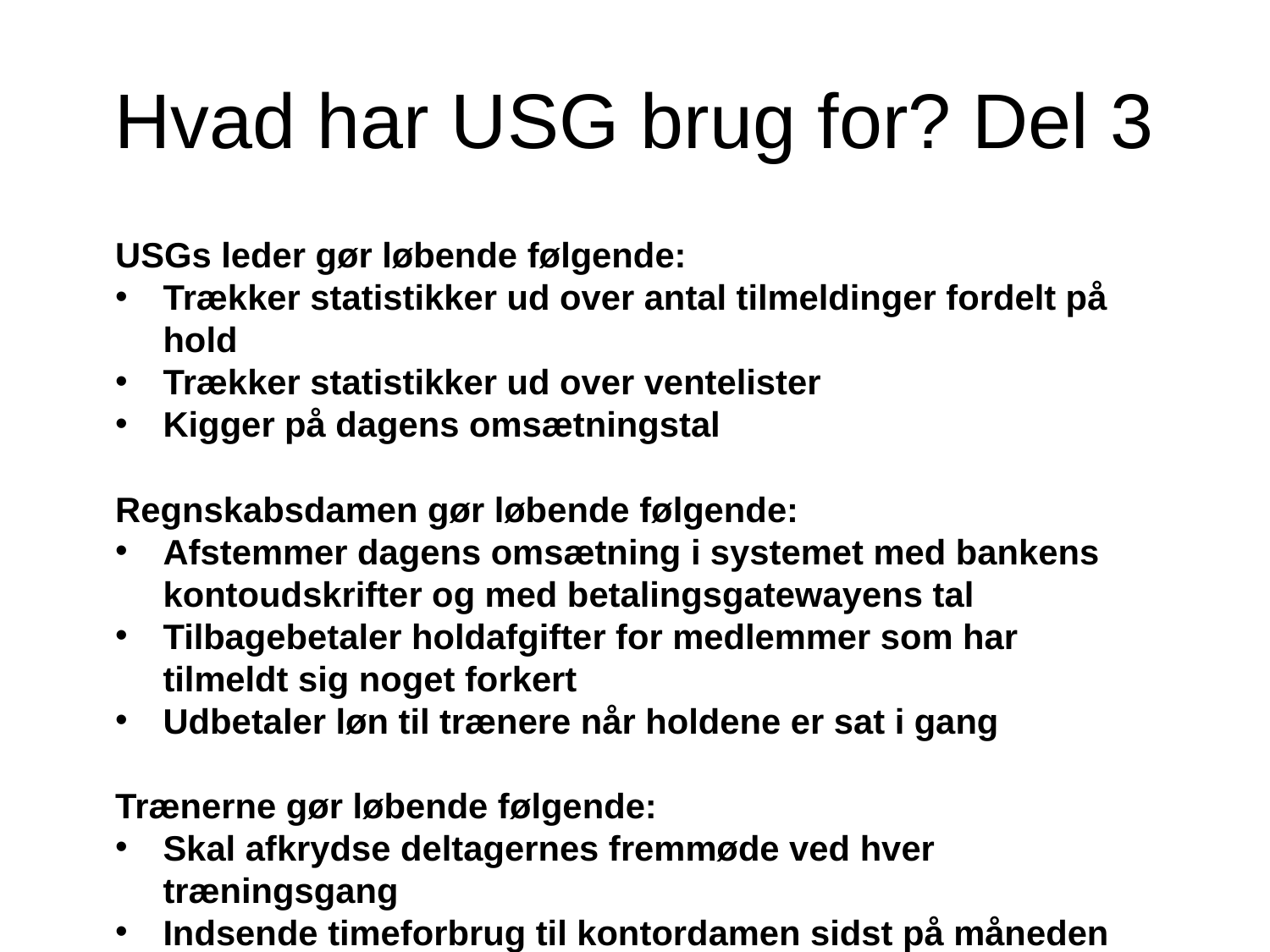

# Hvad har USG brug for? Del 3
USGs leder gør løbende følgende:
Trækker statistikker ud over antal tilmeldinger fordelt på hold
Trækker statistikker ud over ventelister
Kigger på dagens omsætningstal

Regnskabsdamen gør løbende følgende:
Afstemmer dagens omsætning i systemet med bankens kontoudskrifter og med betalingsgatewayens tal
Tilbagebetaler holdafgifter for medlemmer som har tilmeldt sig noget forkert
Udbetaler løn til trænere når holdene er sat i gang

Trænerne gør løbende følgende:
Skal afkrydse deltagernes fremmøde ved hver træningsgang
Indsende timeforbrug til kontordamen sidst på måneden